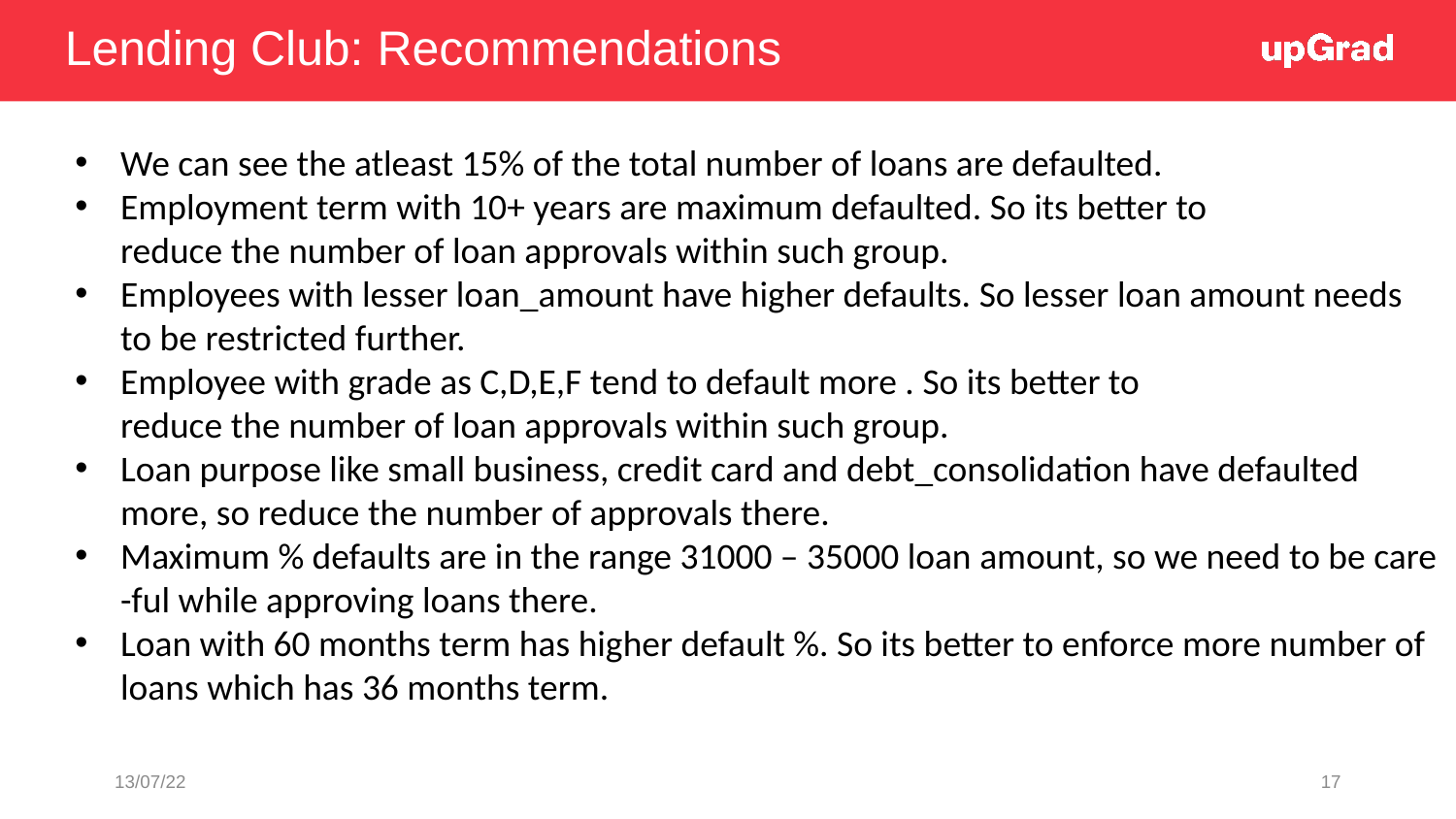

# Lending Club: Recommendations
We can see the atleast 15% of the total number of loans are defaulted.
Employment term with 10+ years are maximum defaulted. So its better to
reduce the number of loan approvals within such group.
Employees with lesser loan_amount have higher defaults. So lesser loan amount needs
to be restricted further.
Employee with grade as C,D,E,F tend to default more . So its better to
reduce the number of loan approvals within such group.
Loan purpose like small business, credit card and debt_consolidation have defaulted
more, so reduce the number of approvals there.
Maximum % defaults are in the range 31000 – 35000 loan amount, so we need to be care
-ful while approving loans there.
Loan with 60 months term has higher default %. So its better to enforce more number of
loans which has 36 months term.

13/07/22
17